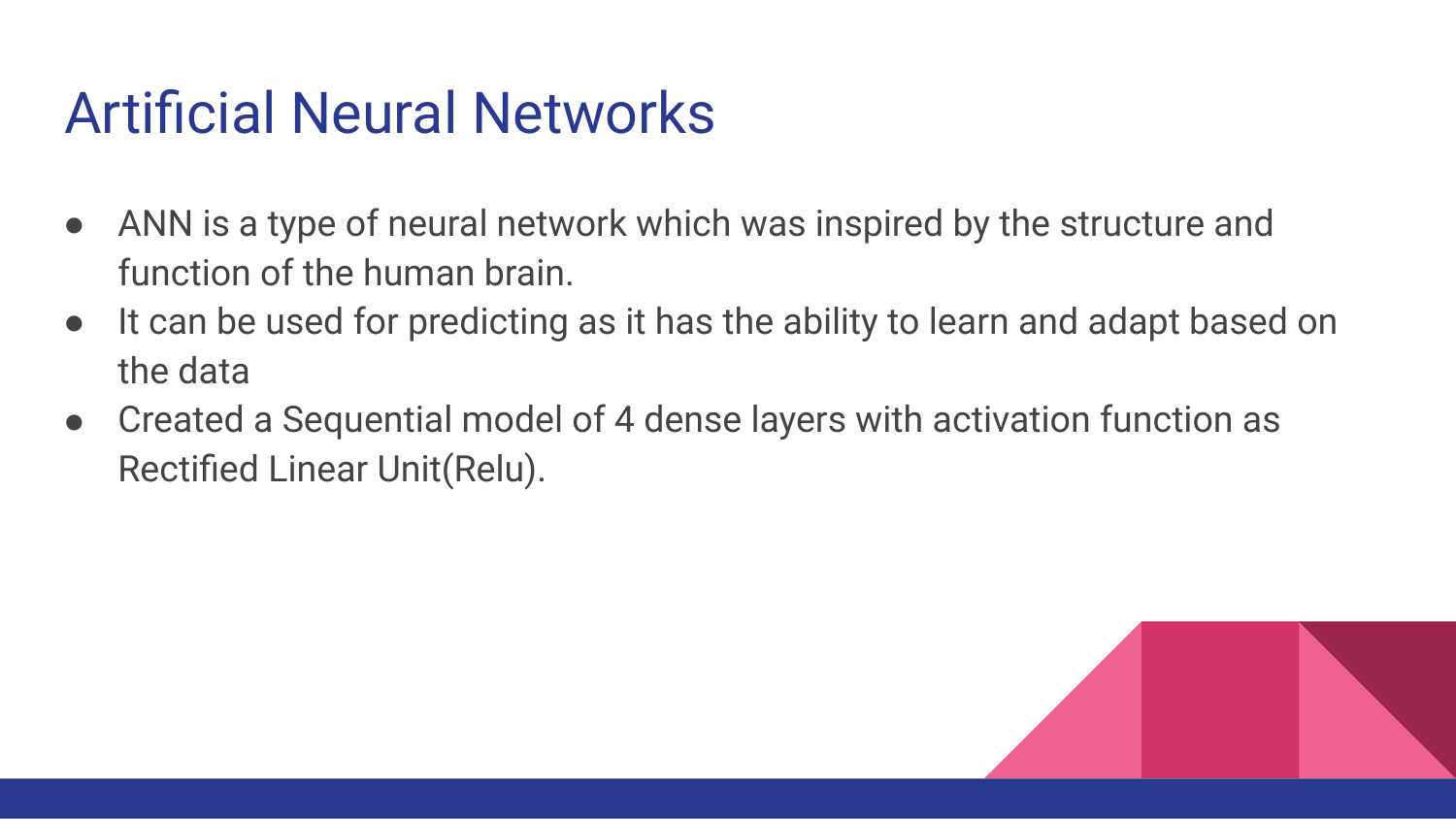

# Artificial Neural Networks
ANN is a type of neural network which was inspired by the structure and function of the human brain.
It can be used for predicting as it has the ability to learn and adapt based on the data
Created a Sequential model of 4 dense layers with activation function as Rectified Linear Unit(Relu).